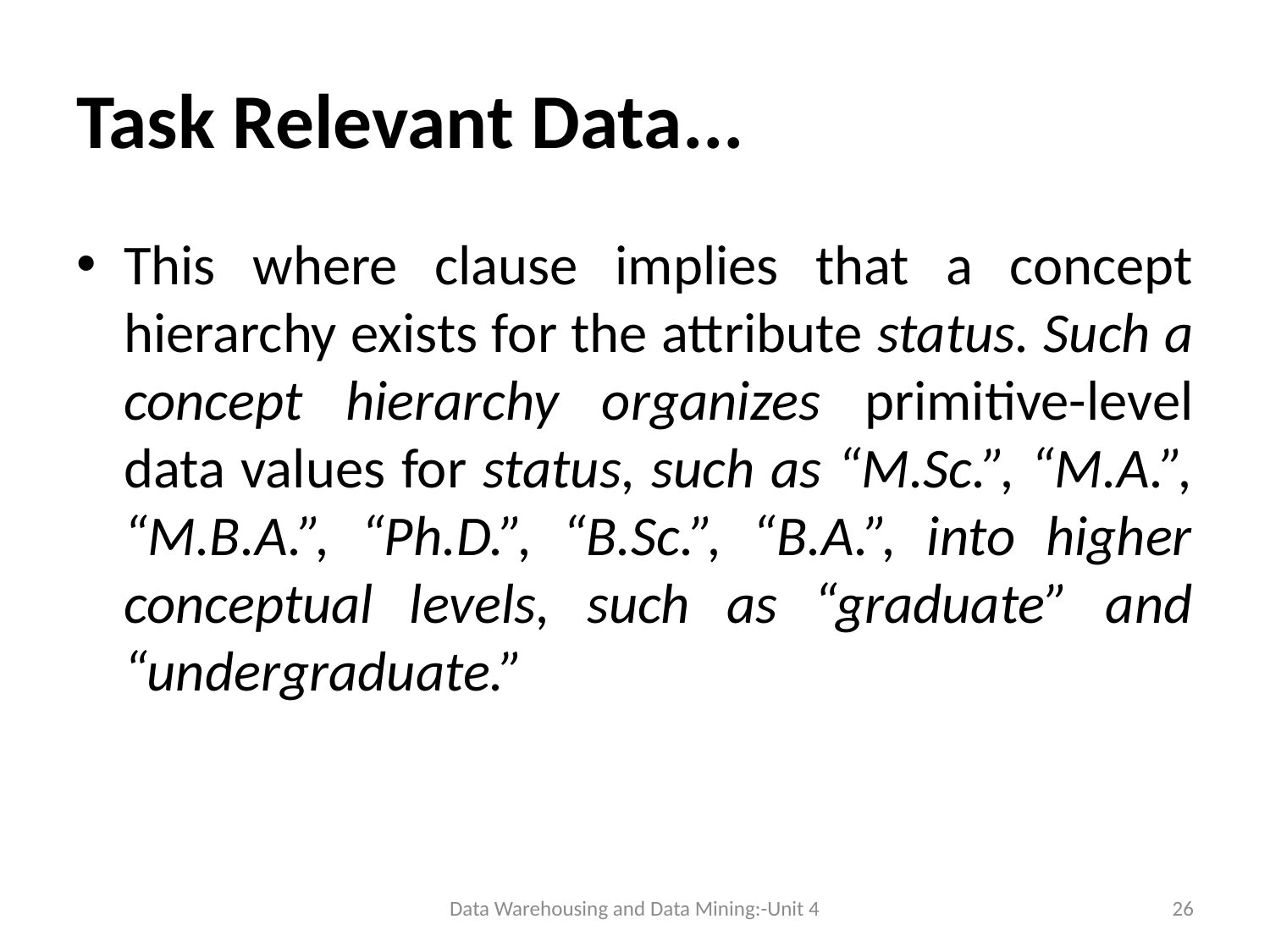

# Task Relevant Data...
This where clause implies that a concept hierarchy exists for the attribute status. Such a concept hierarchy organizes primitive-level data values for status, such as “M.Sc.”, “M.A.”, “M.B.A.”, “Ph.D.”, “B.Sc.”, “B.A.”, into higher conceptual levels, such as “graduate” and “undergraduate.”
Data Warehousing and Data Mining:-Unit 4
26